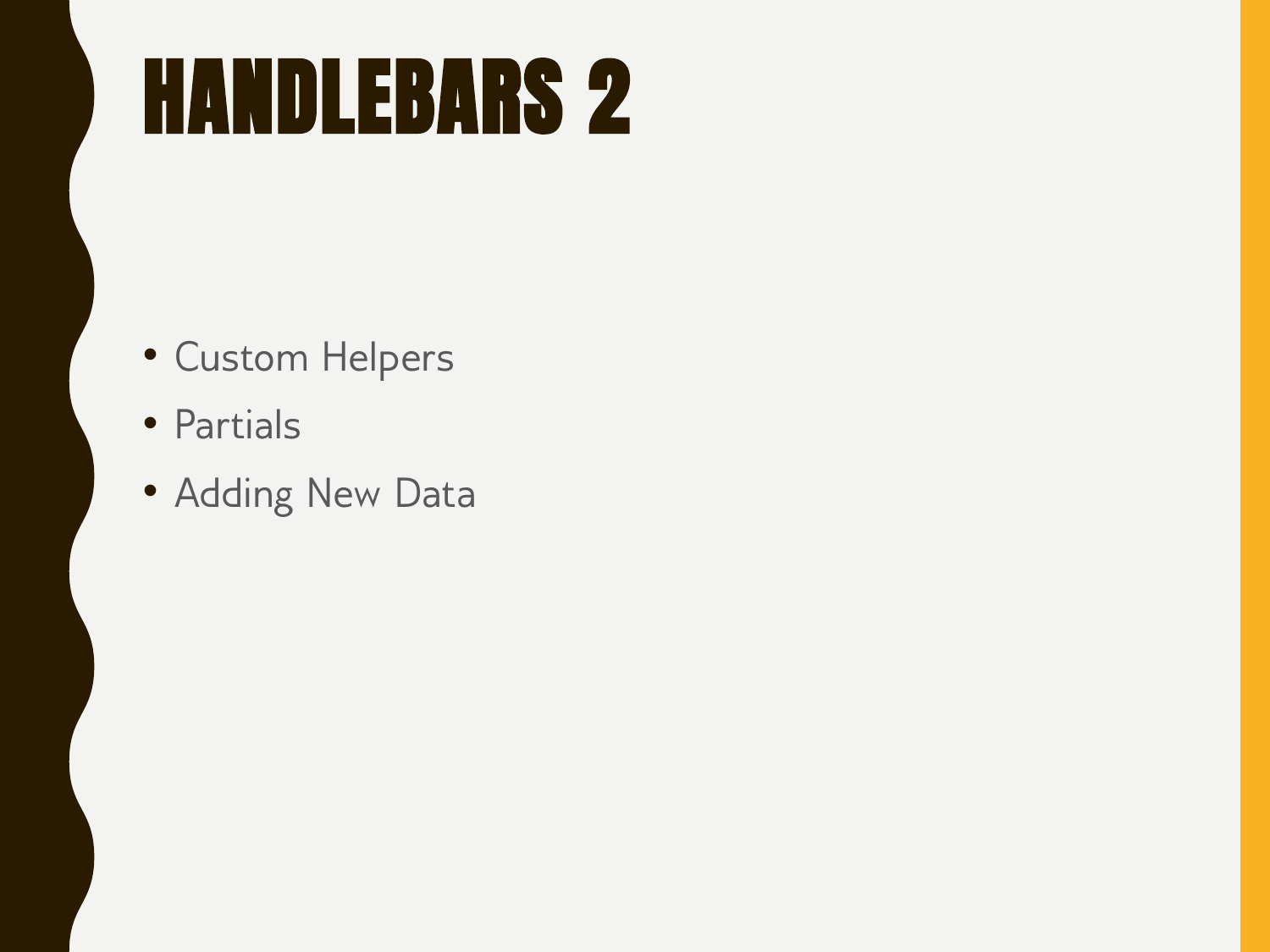

# Handlebars 2
Custom Helpers
Partials
Adding New Data